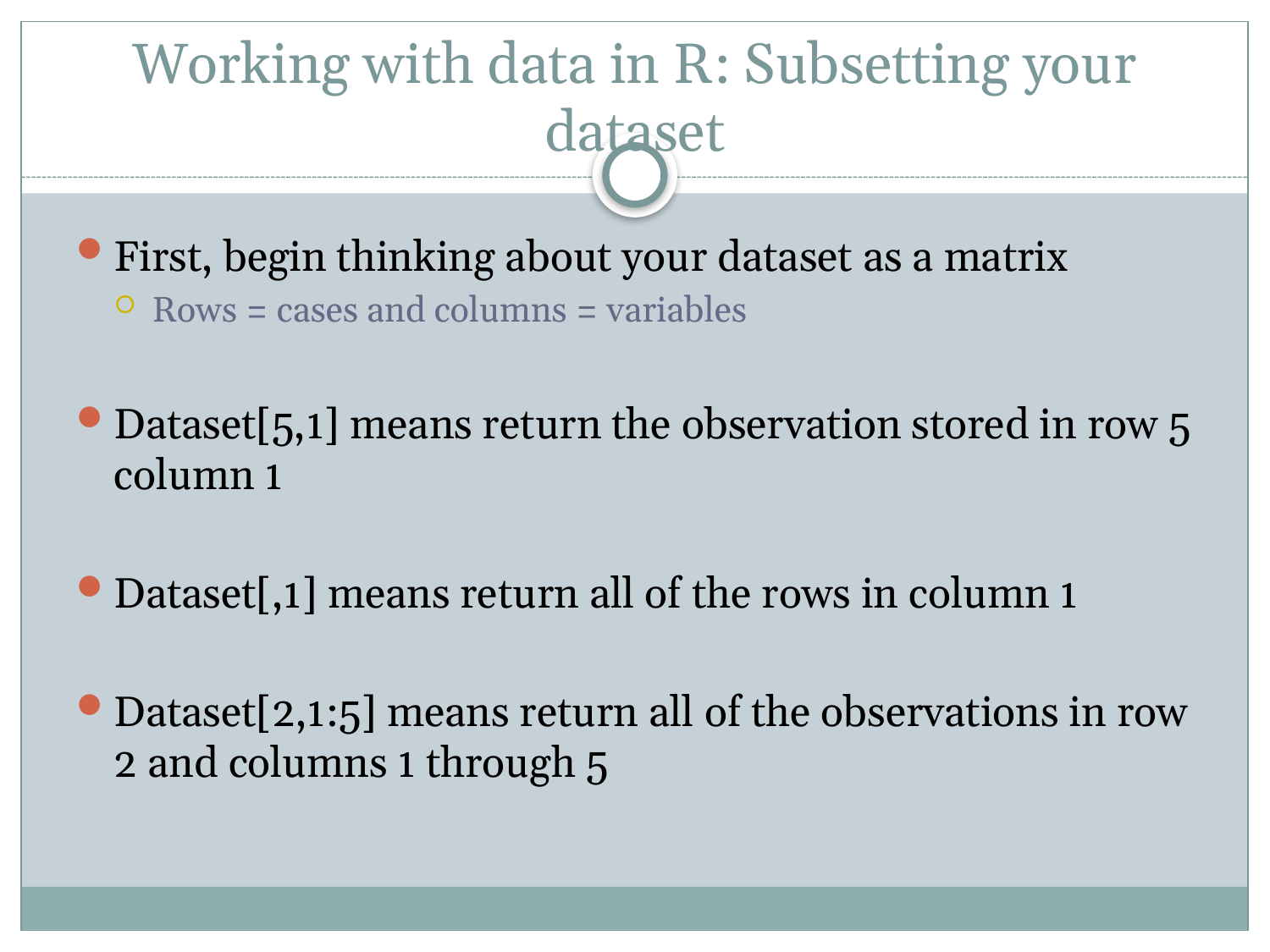

# Working with data in R: Subsetting your dataset
First, begin thinking about your dataset as a matrix
Rows = cases and columns = variables

Dataset[5,1] means return the observation stored in row 5 column 1

Dataset[,1] means return all of the rows in column 1

Dataset[2,1:5] means return all of the observations in row 2 and columns 1 through 5